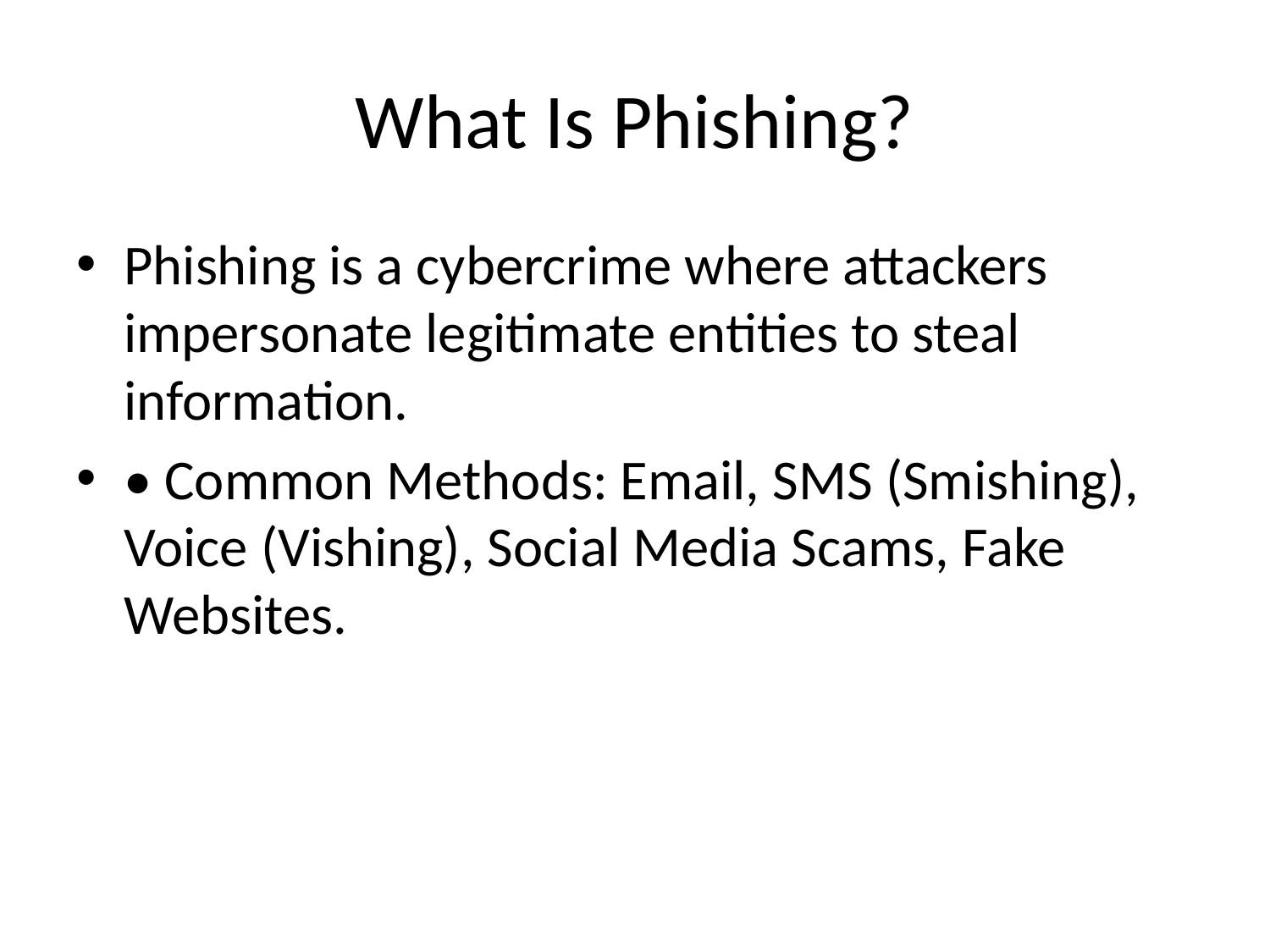

# What Is Phishing?
Phishing is a cybercrime where attackers impersonate legitimate entities to steal information.
• Common Methods: Email, SMS (Smishing), Voice (Vishing), Social Media Scams, Fake Websites.